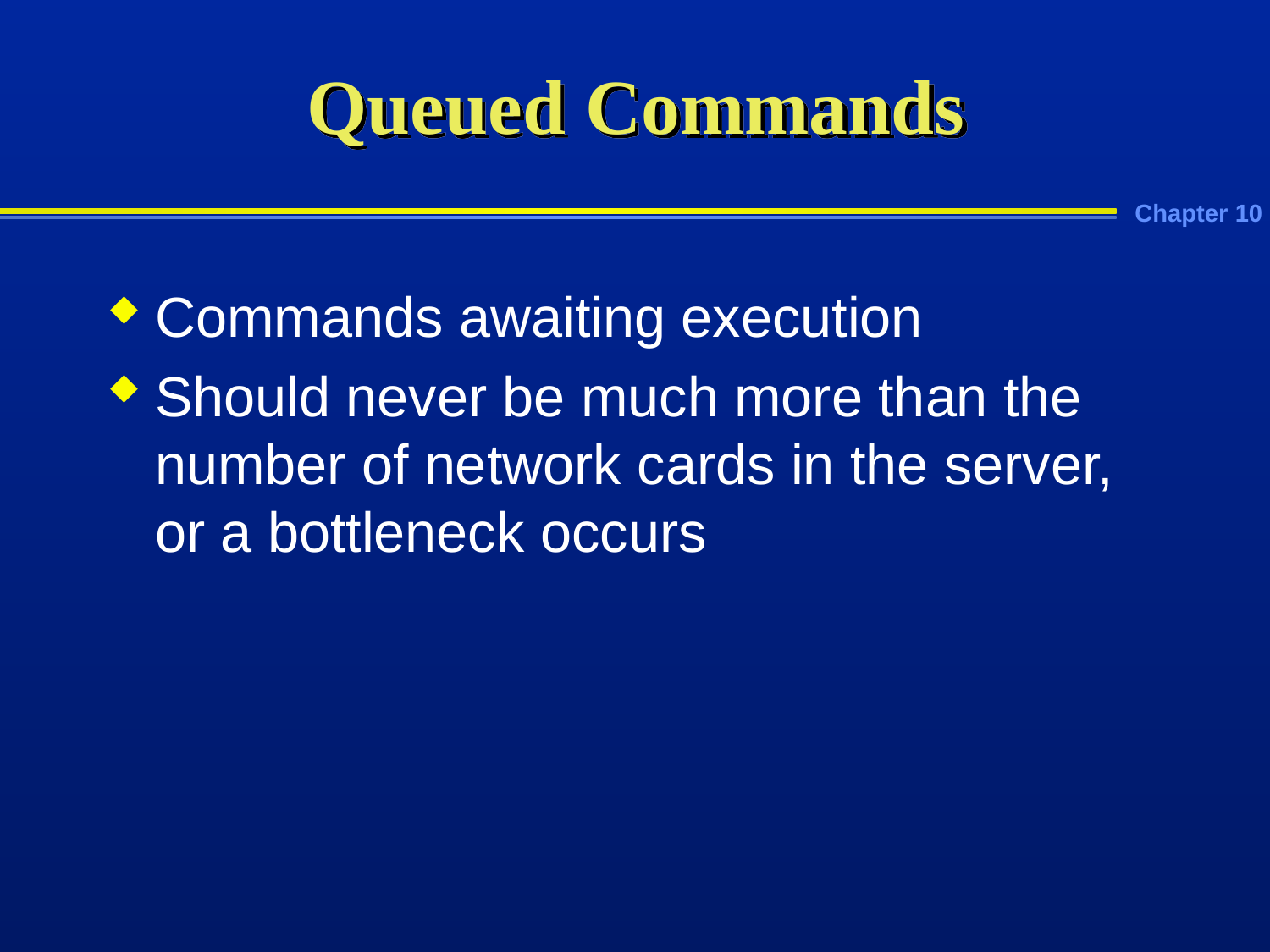

# Queued Commands
Commands awaiting execution
Should never be much more than the number of network cards in the server, or a bottleneck occurs